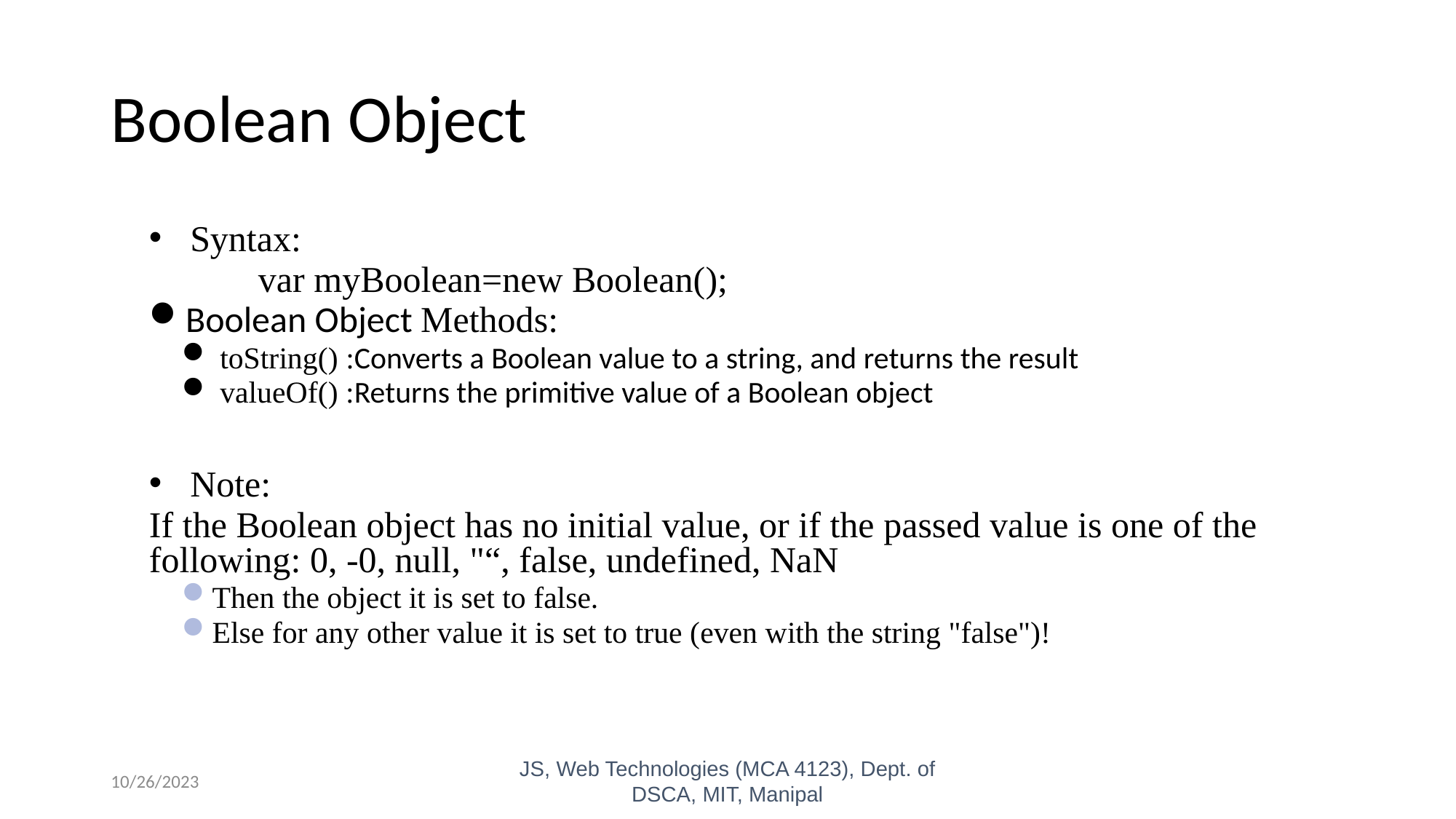

# Boolean Object
Syntax:
	var myBoolean=new Boolean();
Boolean Object Methods:
 toString() :Converts a Boolean value to a string, and returns the result
 valueOf() :Returns the primitive value of a Boolean object

Note:
If the Boolean object has no initial value, or if the passed value is one of the following: 0, -0, null, "“, false, undefined, NaN
Then the object it is set to false.
Else for any other value it is set to true (even with the string "false")!
10/26/2023
JS, Web Technologies (MCA 4123), Dept. of DSCA, MIT, Manipal
34